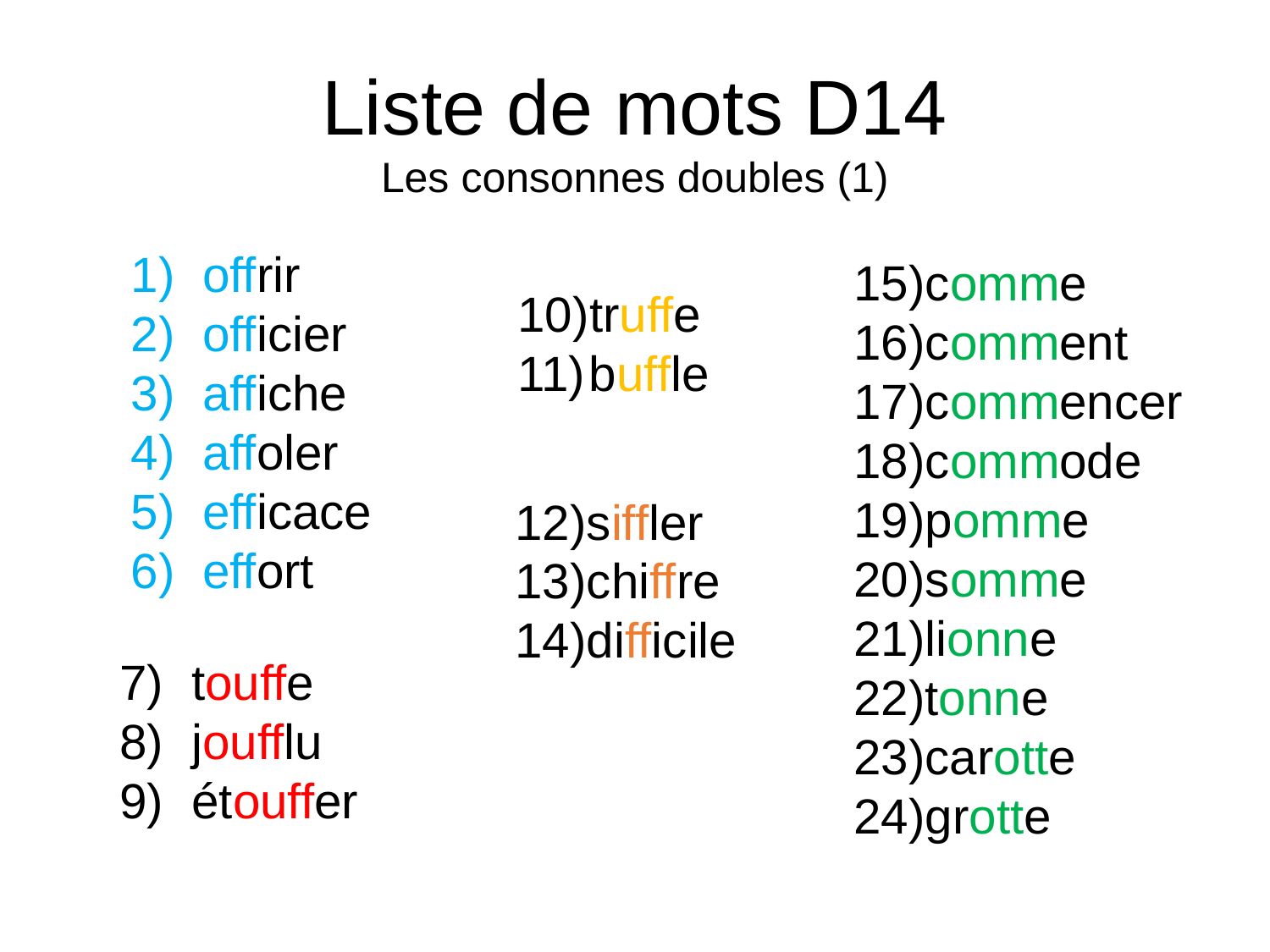

Liste de mots D14
Les consonnes doubles (1)
offrir
officier
affiche
affoler
efficace
effort
comme
comment
commencer
commode
pomme
somme
lionne
tonne
carotte
grotte

truffe
buffle
siffler
chiffre
difficile
touffe
joufflu
étouffer